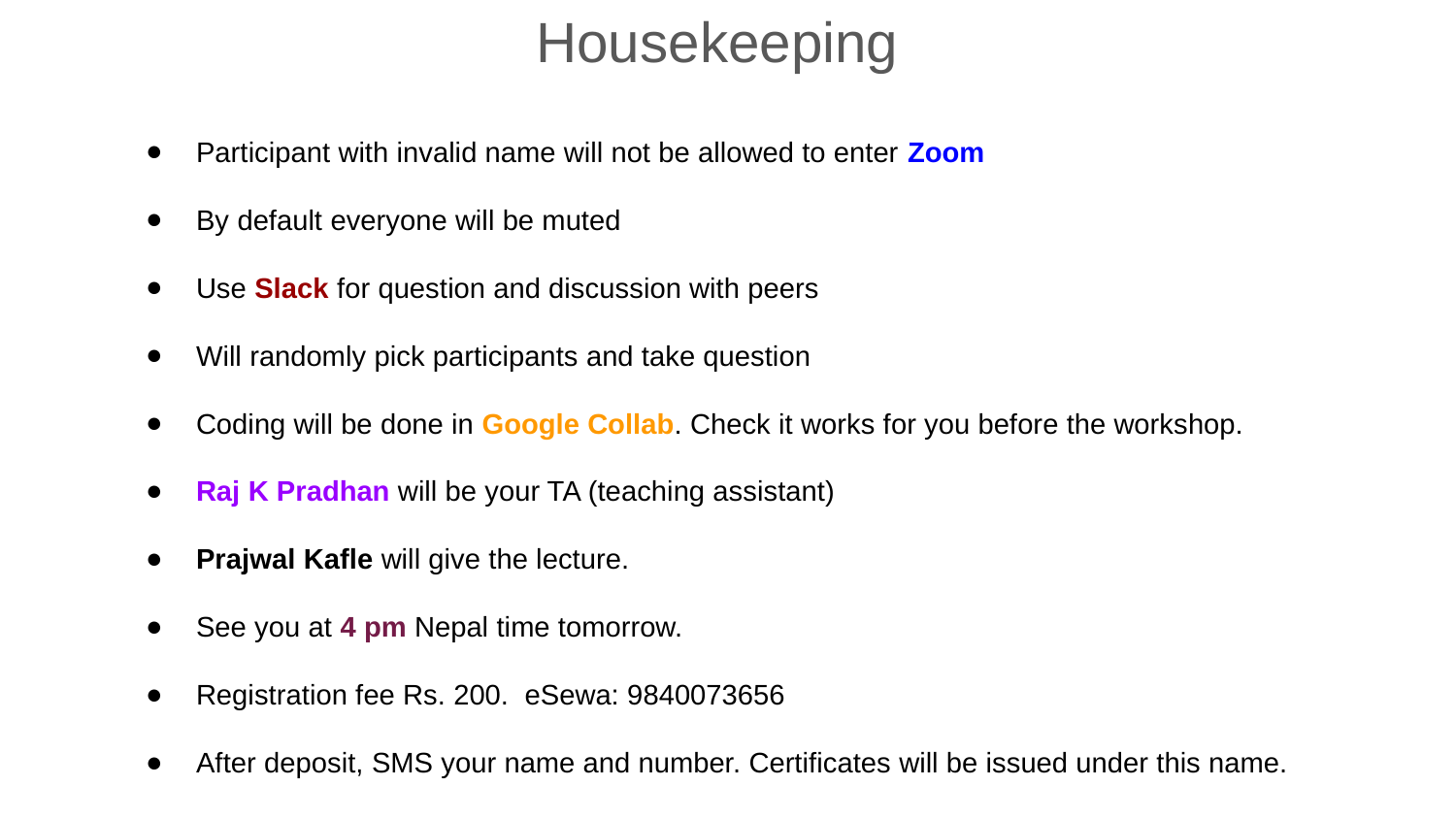

Housekeeping

Participant with invalid name will not be allowed to enter Zoom

By default everyone will be muted
Use Slack for question and discussion with peers

Will randomly pick participants and take question

Coding will be done in Google Collab. Check it works for you before the workshop.

Raj K Pradhan will be your TA (teaching assistant)

Prajwal Kafle will give the lecture.

See you at 4 pm Nepal time tomorrow.
Registration fee Rs. 200.  eSewa: 9840073656
After deposit, SMS your name and number. Certificates will be issued under this name.